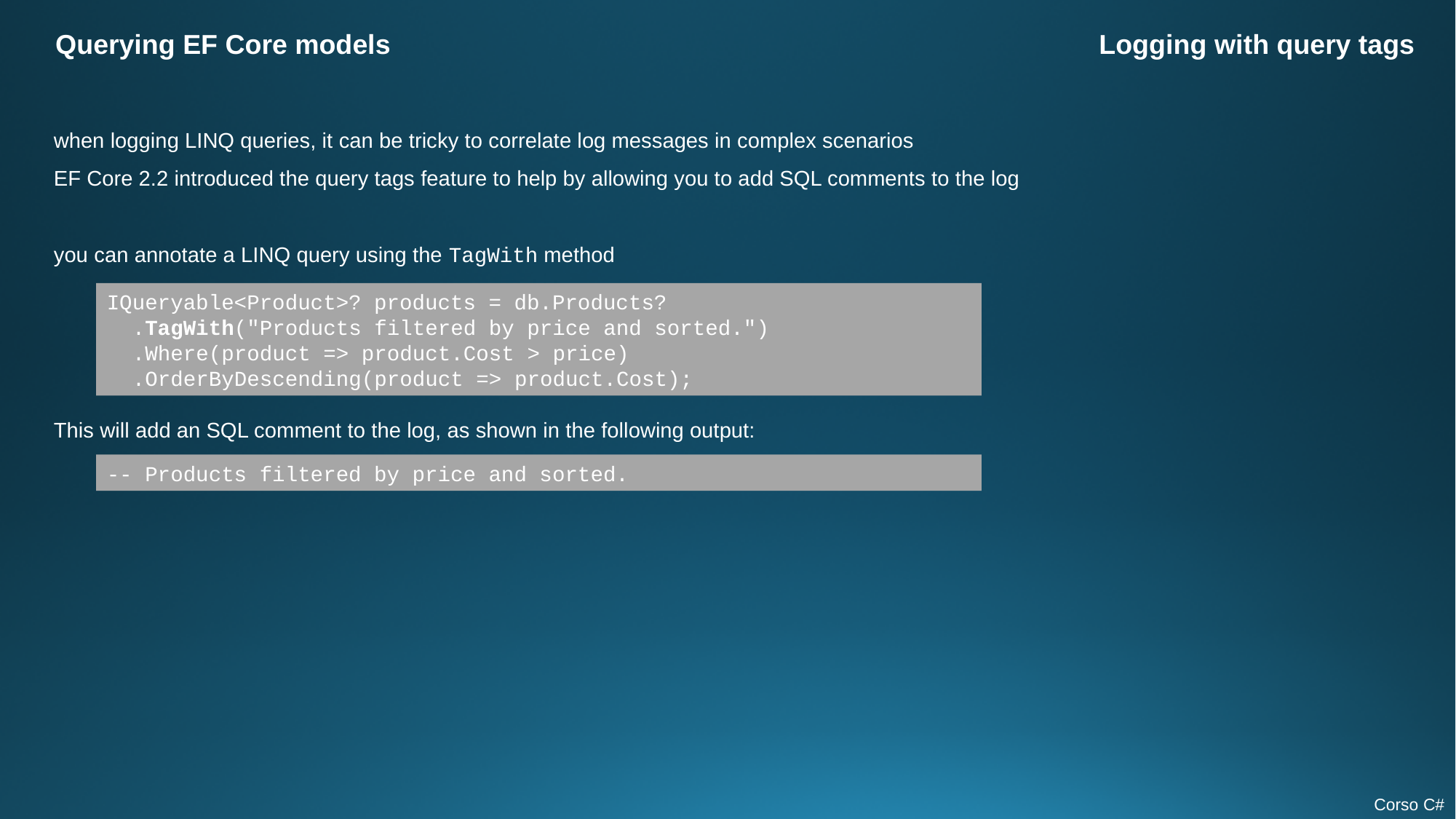

Querying EF Core models
Logging with query tags
when logging LINQ queries, it can be tricky to correlate log messages in complex scenarios
EF Core 2.2 introduced the query tags feature to help by allowing you to add SQL comments to the log

you can annotate a LINQ query using the TagWith method
IQueryable<Product>? products = db.Products?
  .TagWith("Products filtered by price and sorted.")
  .Where(product => product.Cost > price)
  .OrderByDescending(product => product.Cost);
This will add an SQL comment to the log, as shown in the following output:

-- Products filtered by price and sorted.
Corso C#